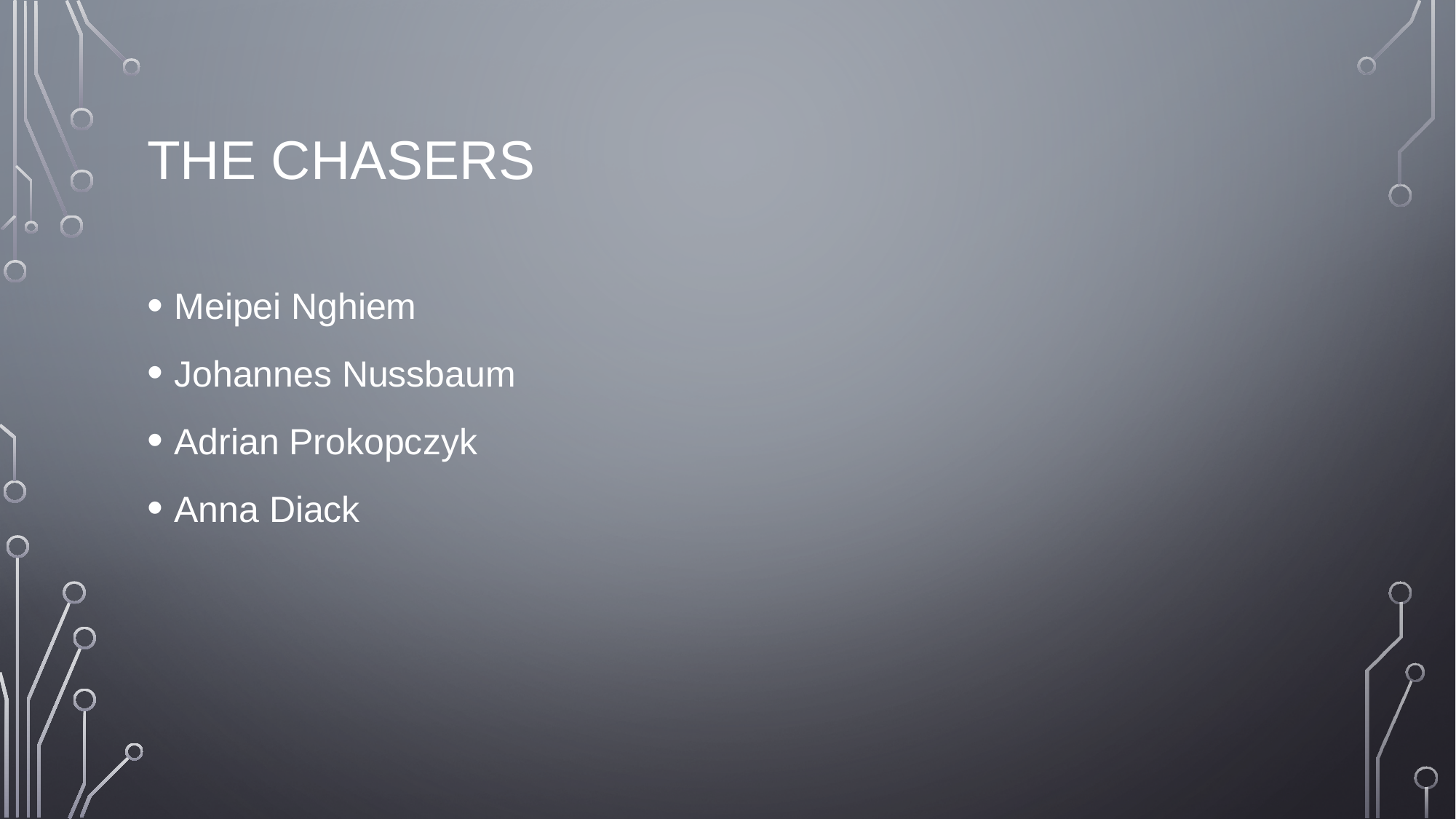

# The chasers
Meipei Nghiem
Johannes Nussbaum
Adrian Prokopczyk
Anna Diack